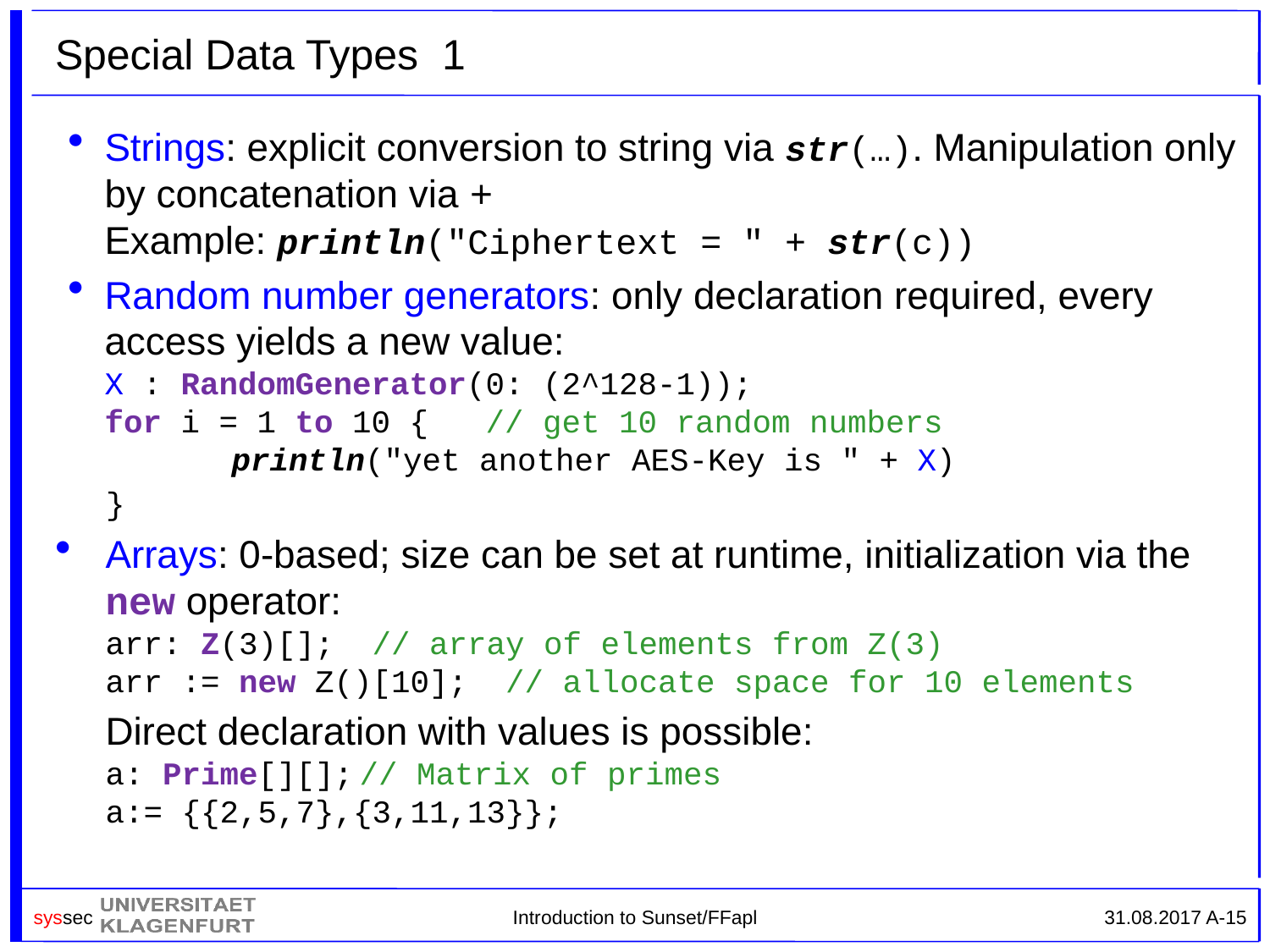

# Special Data Types  1
Strings: explicit conversion to string via str(…). Manipulation only by concatenation via +
Example: println("Ciphertext = " + str(c))
Random number generators: only declaration required, every access yields a new value:
X : RandomGenerator(0: (2^128-1));
for i = 1 to 10 {	// get 10 random numbers
	println("yet another AES-Key is " + X)
}
Arrays: 0-based; size can be set at runtime, initialization via the new operator:
arr: Z(3)[];  // array of elements from Z(3)
arr := new Z()[10];  // allocate space for 10 elements
Direct declaration with values is possible:
a: Prime[][];	// Matrix of primes
a:= {{2,5,7},{3,11,13}};